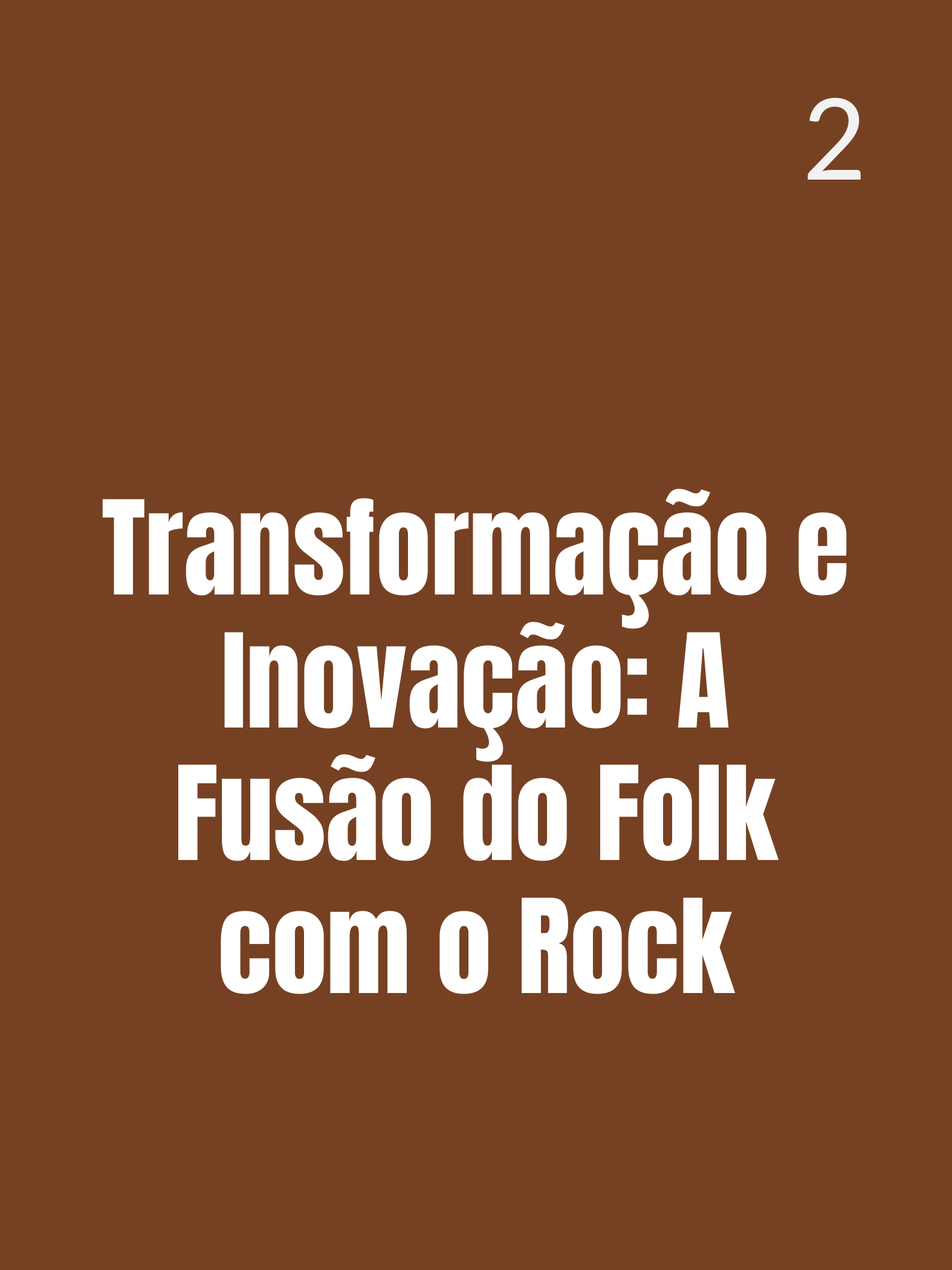

2
Transformação e Inovação: A Fusão do Folk com o Rock
Entre Estradas e Guitarras: O Som da Revolução Folk dos Anos 60
4